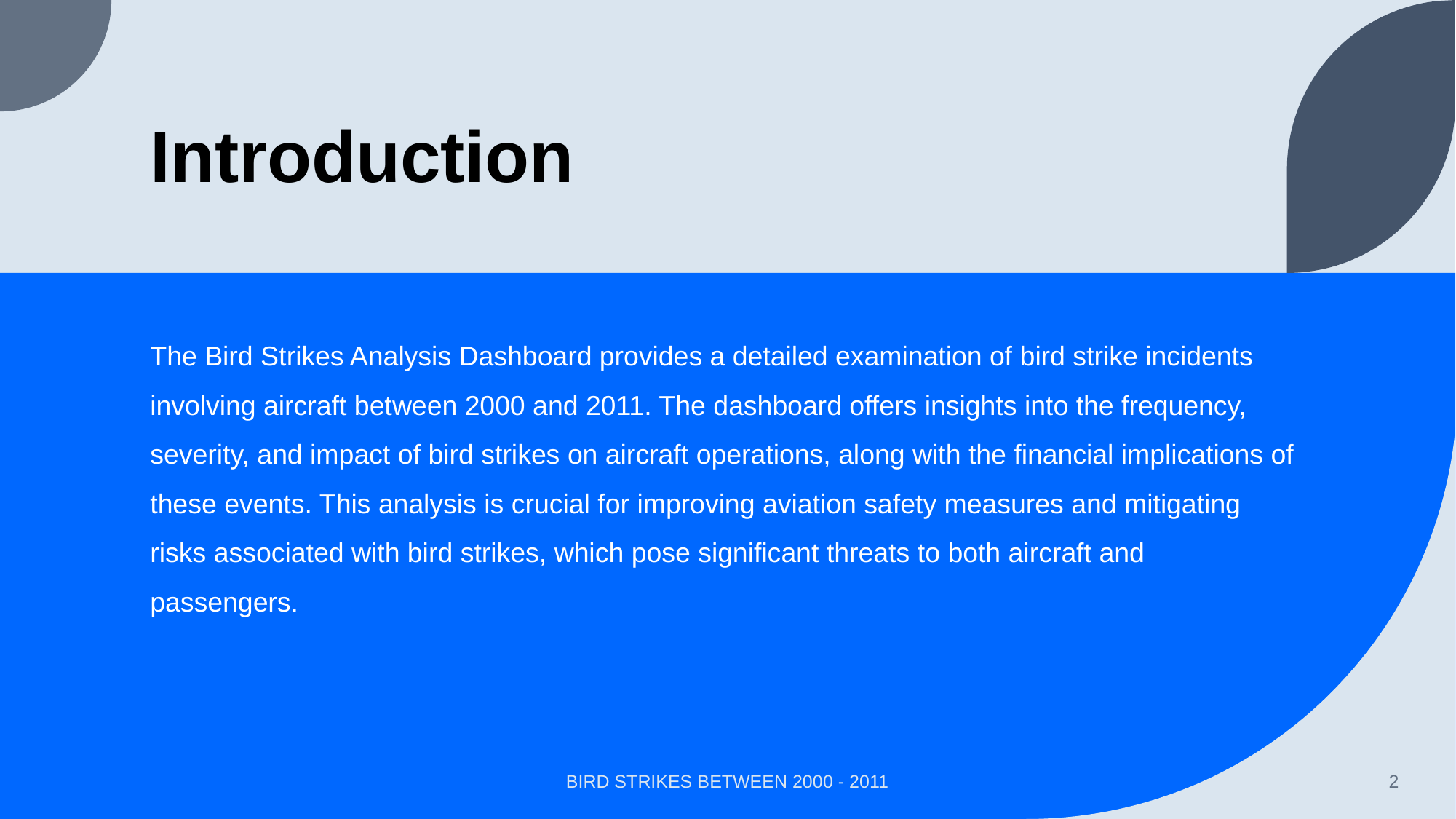

# Introduction
The Bird Strikes Analysis Dashboard provides a detailed examination of bird strike incidents involving aircraft between 2000 and 2011. The dashboard offers insights into the frequency, severity, and impact of bird strikes on aircraft operations, along with the financial implications of these events. This analysis is crucial for improving aviation safety measures and mitigating risks associated with bird strikes, which pose significant threats to both aircraft and passengers.
BIRD STRIKES BETWEEN 2000 - 2011
2